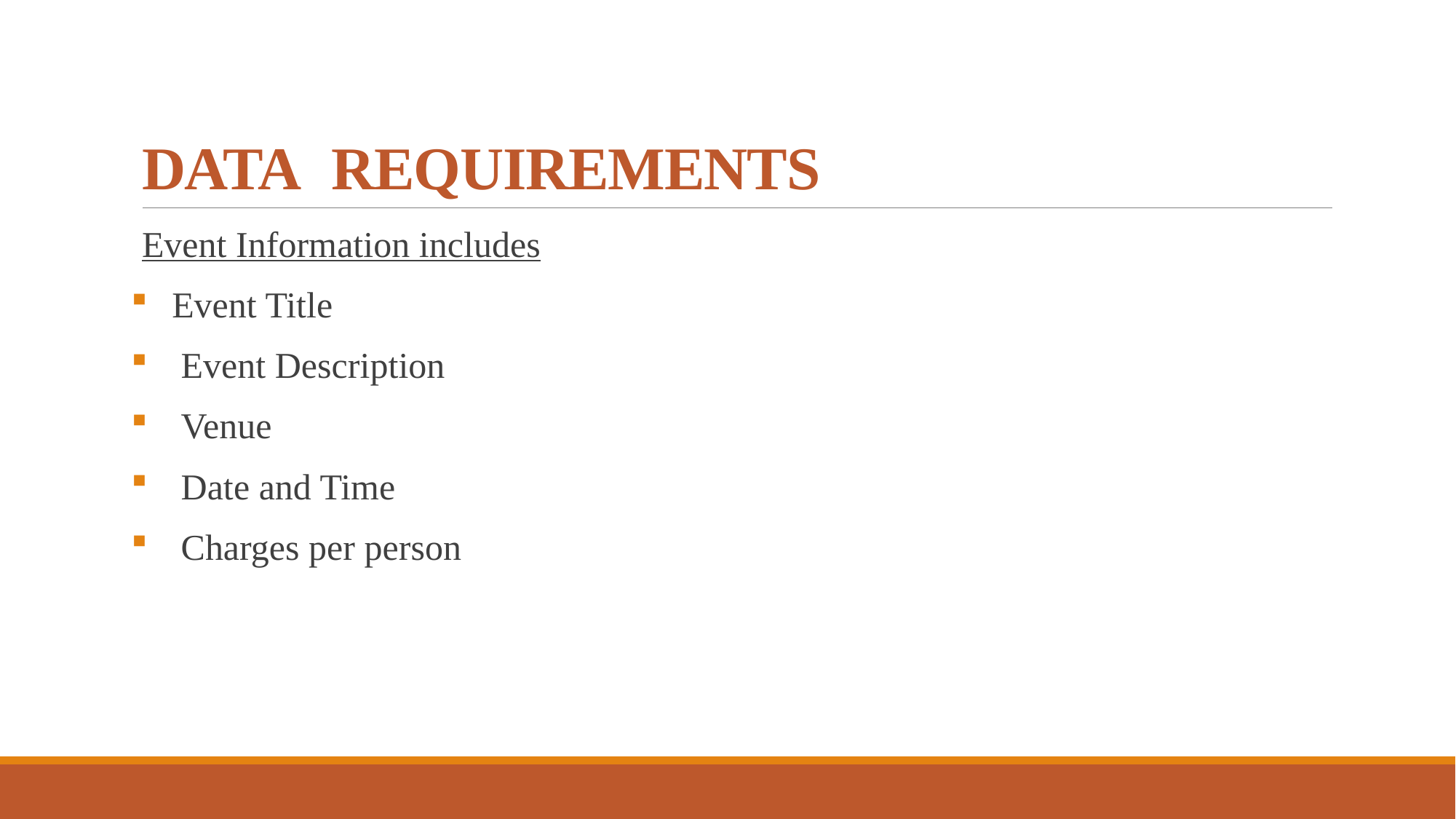

# DATA  REQUIREMENTS
Event Information includes
Event Title
 Event Description
 Venue
 Date and Time
 Charges per person